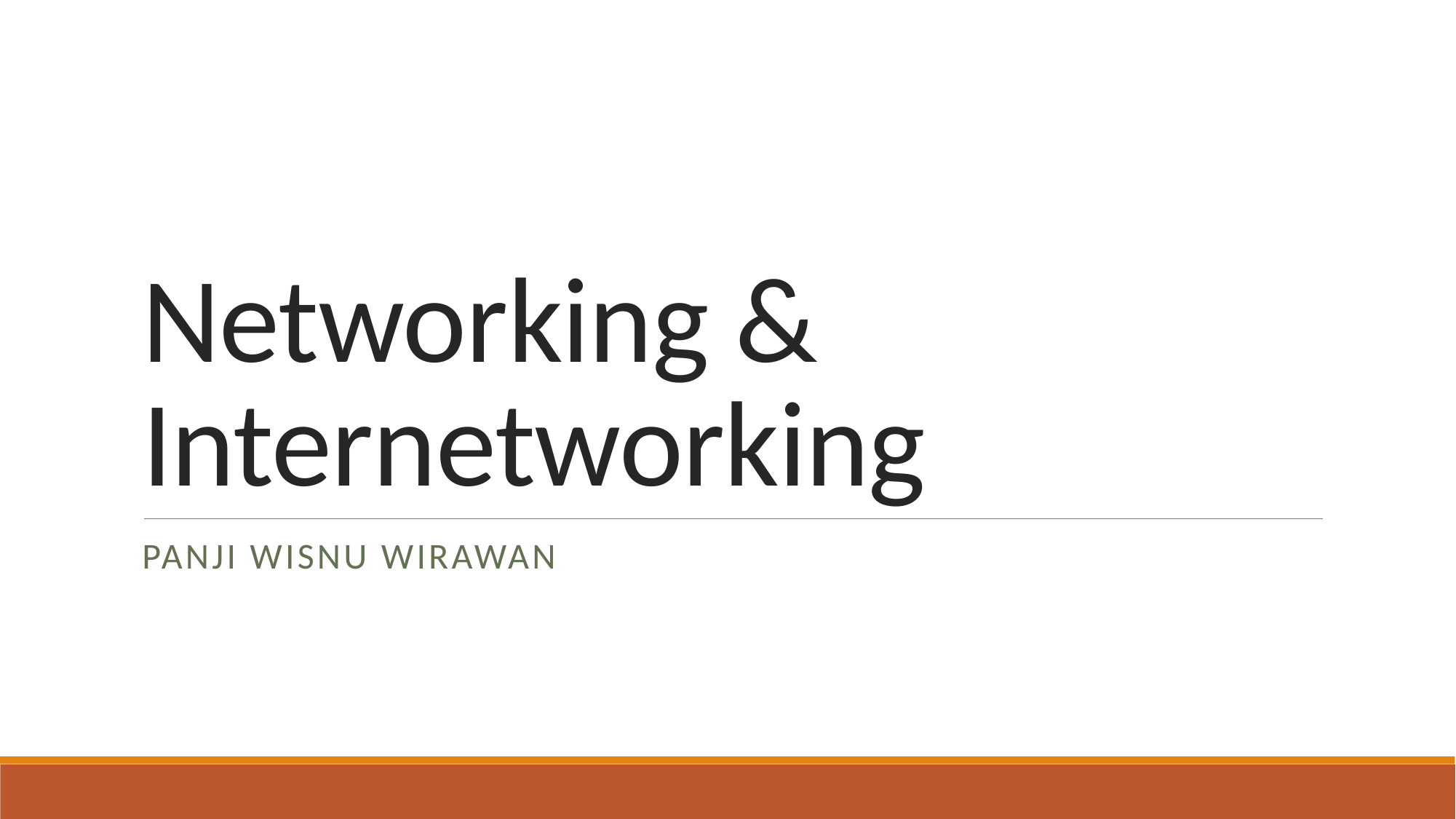

# Networking & Internetworking
Panji wisnu Wirawan